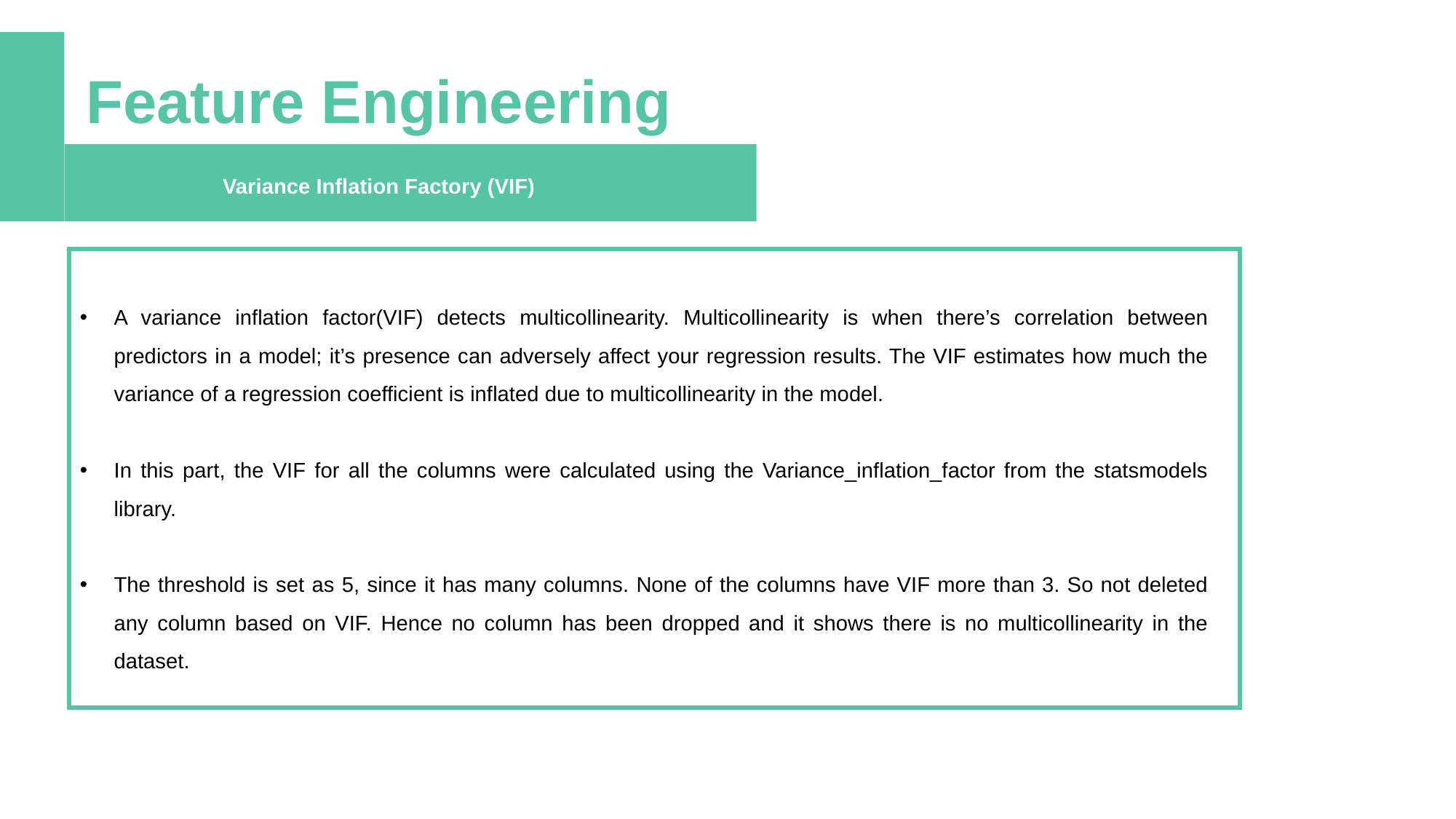

Feature Engineering

Variance Inflation Factory (VIF)

A variance inflation factor(VIF) detects multicollinearity. Multicollinearity is when there’s correlation between predictors in a model; it’s presence can adversely affect your regression results. The VIF estimates how much the variance of a regression coefficient is inflated due to multicollinearity in the model.

In this part, the VIF for all the columns were calculated using the Variance_inflation_factor from the statsmodels library.

The threshold is set as 5, since it has many columns. None of the columns have VIF more than 3. So not deleted any column based on VIF. Hence no column has been dropped and it shows there is no multicollinearity in the dataset.